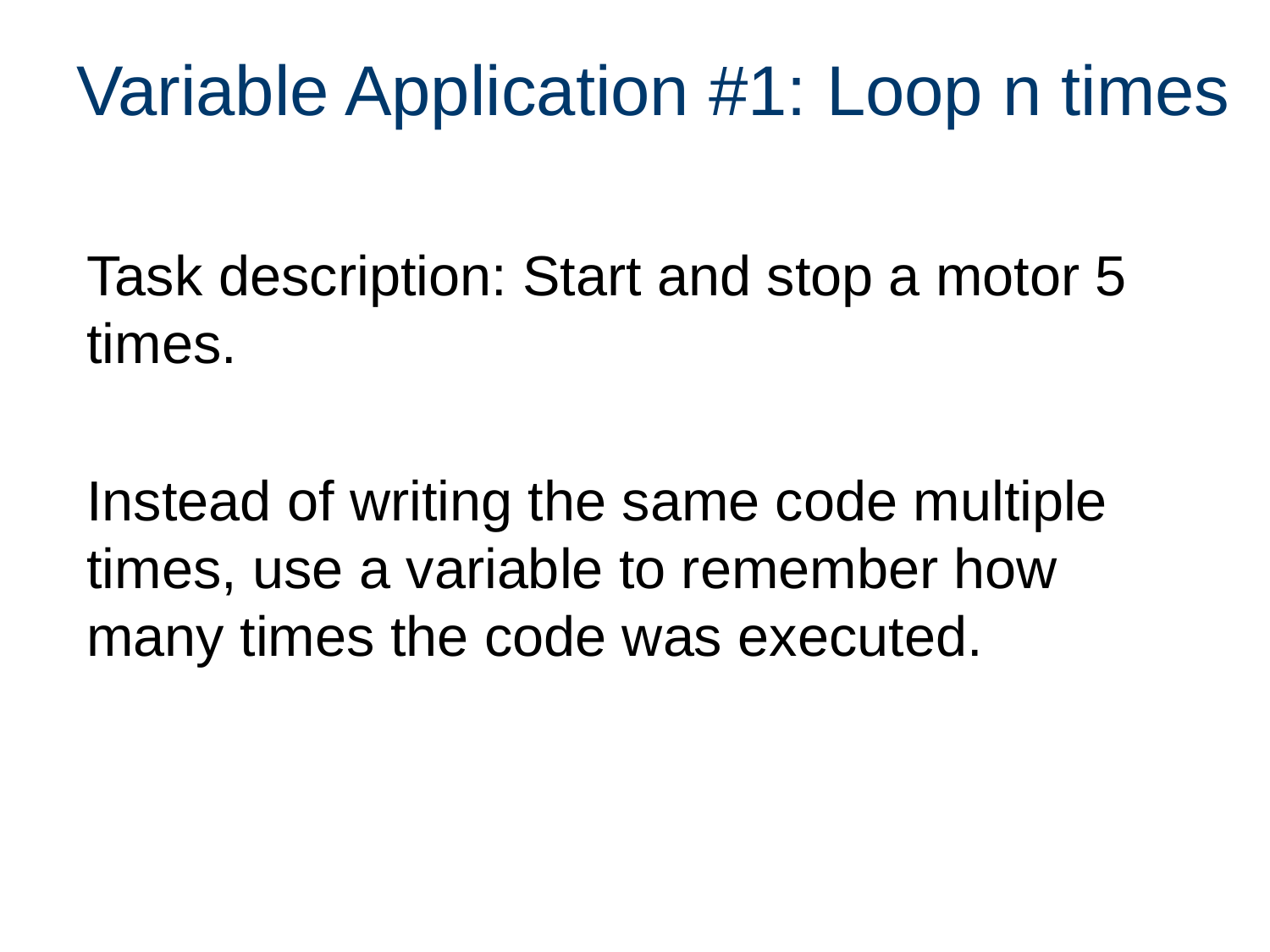

# Variable Application #1: Loop n times
Task description: Start and stop a motor 5 times.

Instead of writing the same code multiple times, use a variable to remember how many times the code was executed.